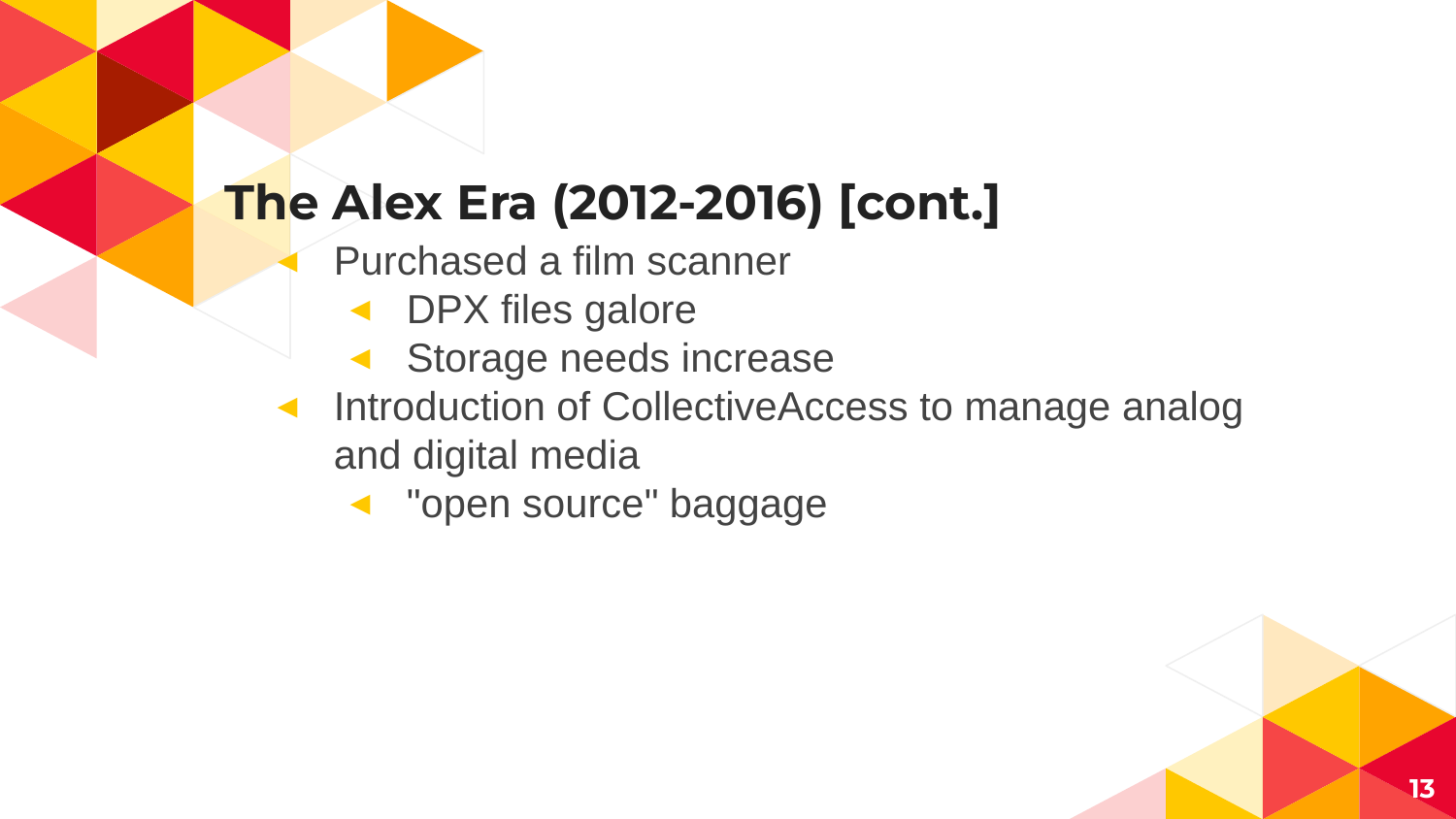

# The Alex Era (2012-2016) [cont.]
Purchased a film scanner
DPX files galore
Storage needs increase
Introduction of CollectiveAccess to manage analog and digital media
"open source" baggage

13